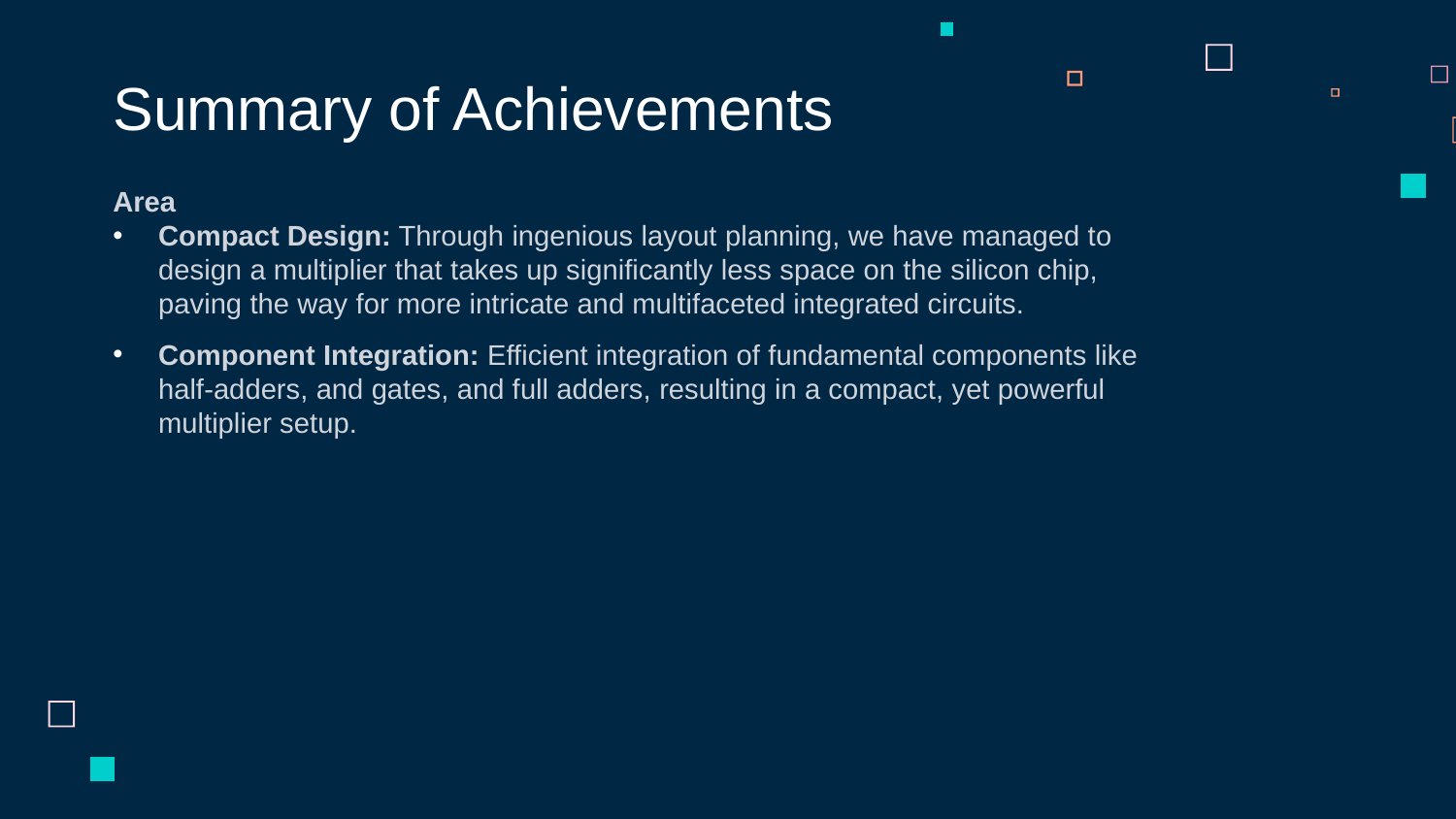

# Summary of Achievements
Area
Compact Design: Through ingenious layout planning, we have managed to design a multiplier that takes up significantly less space on the silicon chip, paving the way for more intricate and multifaceted integrated circuits.

Component Integration: Efficient integration of fundamental components like half-adders, and gates, and full adders, resulting in a compact, yet powerful multiplier setup.